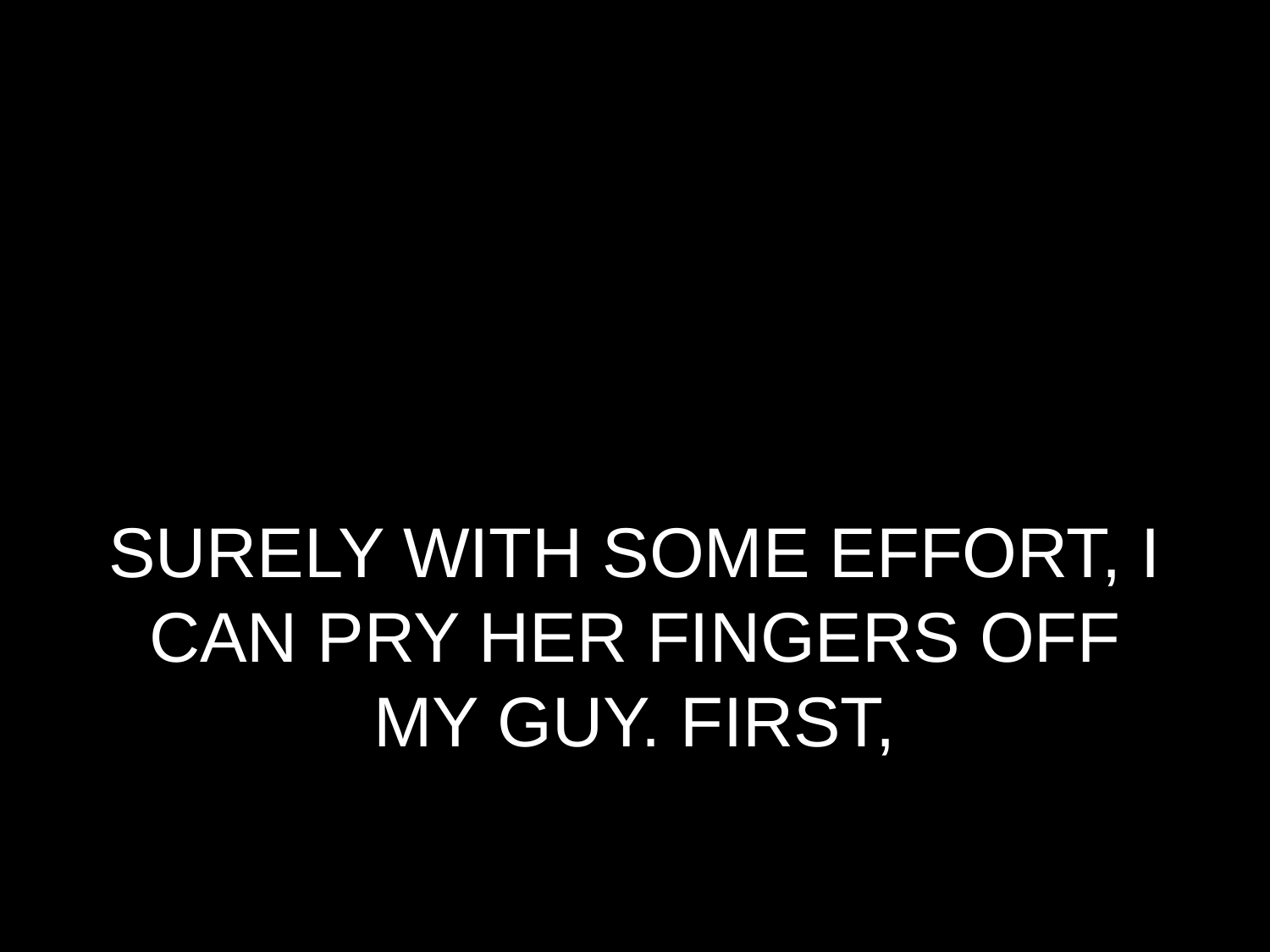

# SURELY WITH SOME EFFORT, I CAN PRY HER FINGERS OFF MY GUY. FIRST,